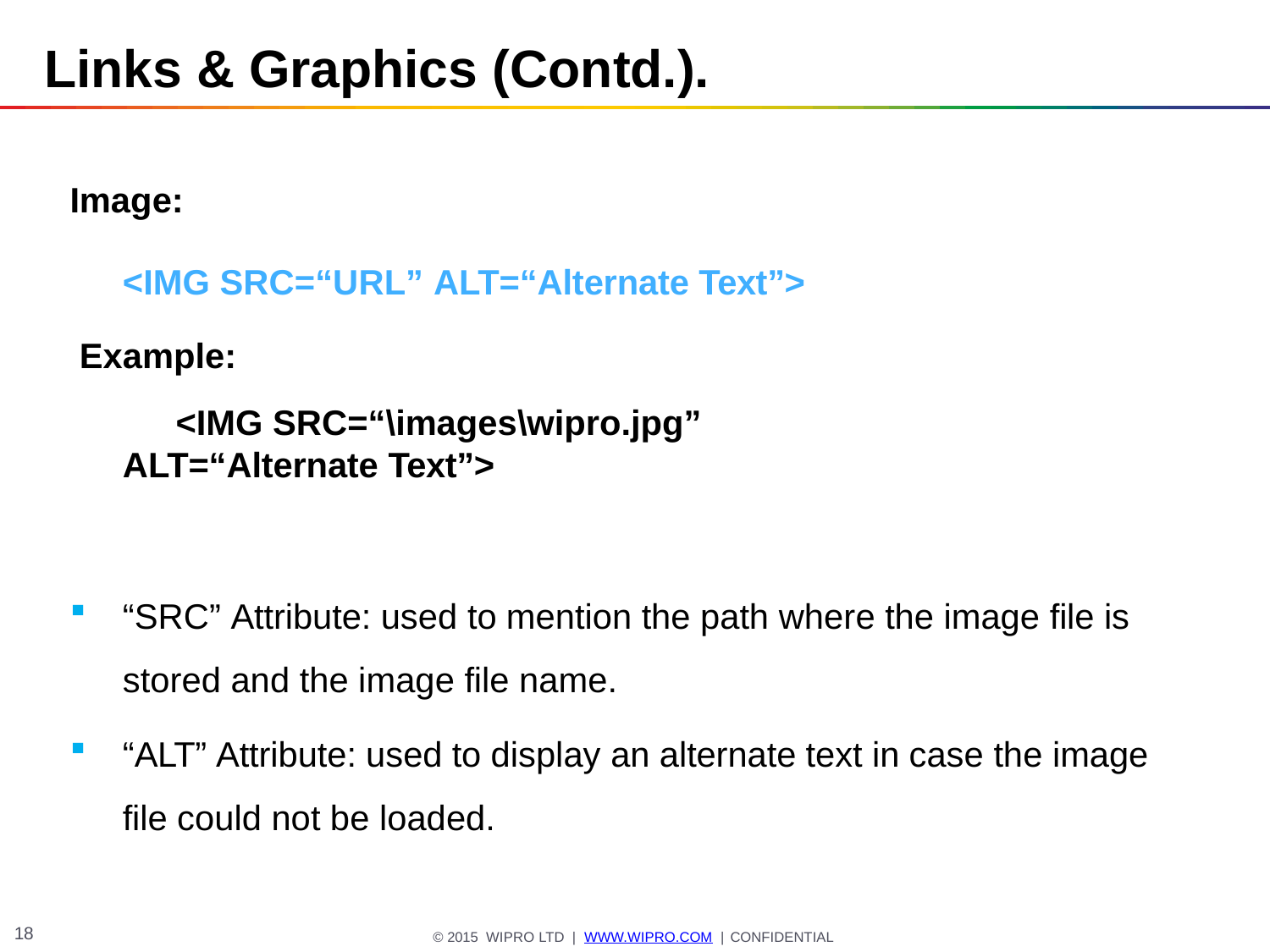

# Links & Graphics (Contd.).
Image:
<IMG SRC=“URL” ALT=“Alternate Text”>  Example:
<IMG SRC=“\images\wipro.jpg” ALT=“Alternate Text”>

“SRC” Attribute: used to mention the path where the image file is  stored and the image file name.
“ALT” Attribute: used to display an alternate text in case the image  file could not be loaded.
18
© 2015  WIPRO LTD  |  WWW.WIPRO.COM  | CONFIDENTIAL